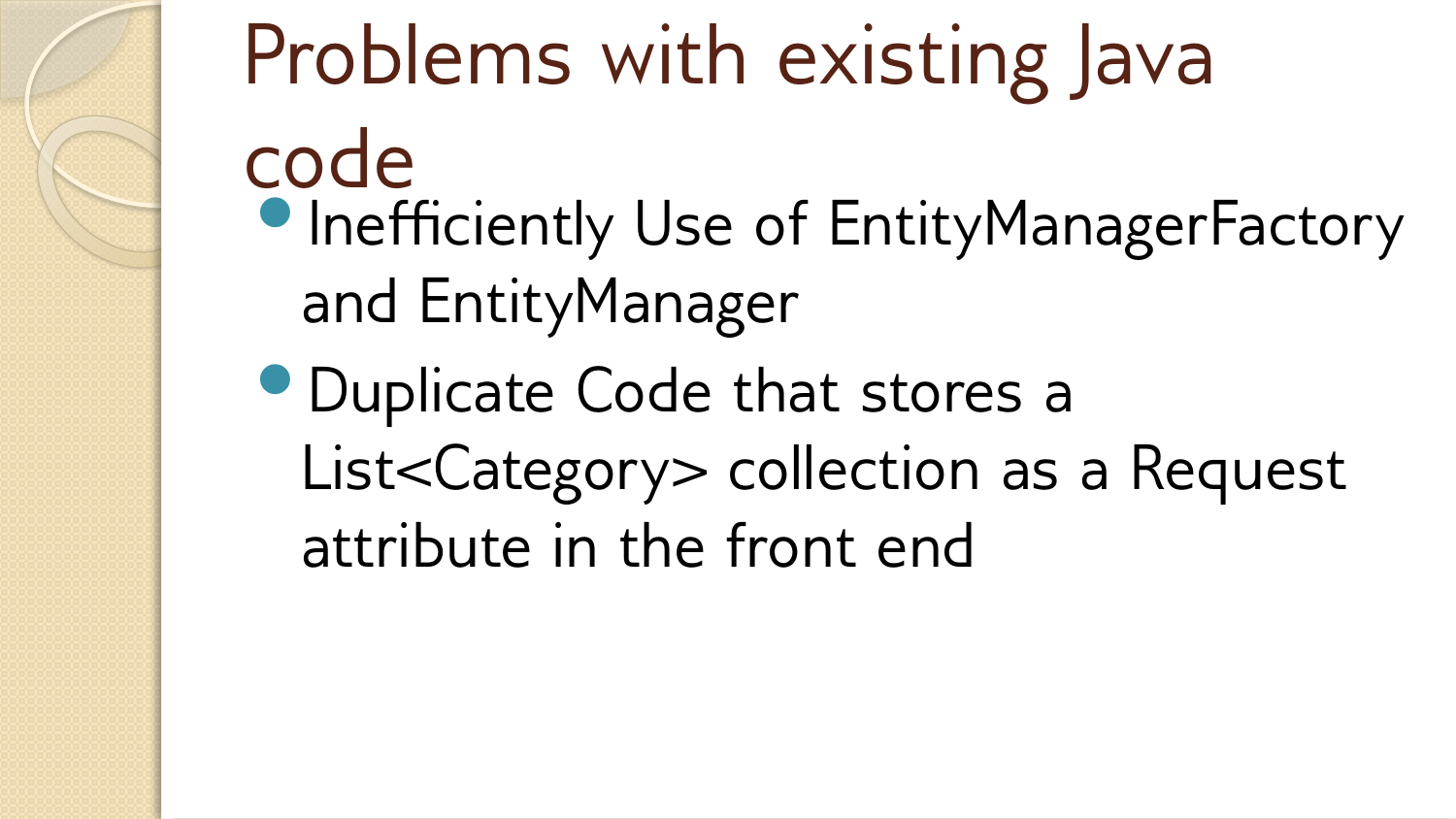

# Problems with existing Java code
Inefficiently Use of EntityManagerFactory and EntityManager
Duplicate Code that stores a List<Category> collection as a Request attribute in the front end